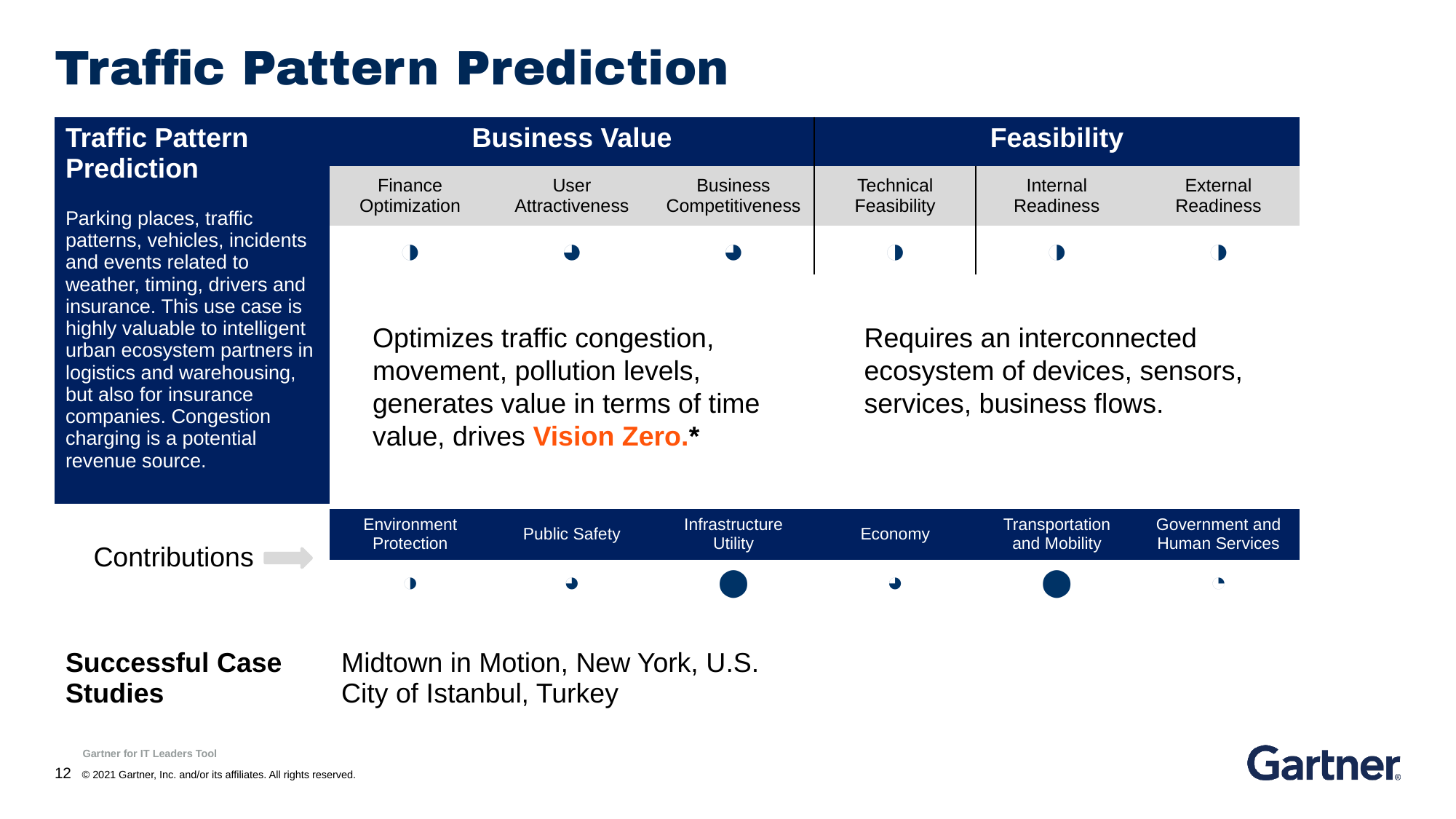

# Traffic Pattern Prediction
| Business Value |  |  | Feasibility |  |  |
| --- | --- | --- | --- | --- | --- |
| Finance Optimization | User Attractiveness | Business Competitiveness | Technical Feasibility | Internal Readiness | External Readiness |
| ◑ | ◕ | ◕ | ◑ | ◑ | ◑ |
| Traffic Pattern Prediction Parking places, traffic patterns, vehicles, incidents and events related to weather, timing, drivers and insurance. This use case is highly valuable to intelligent urban ecosystem partners in logistics and warehousing, but also for insurance companies. Congestion charging is a potential revenue source. |
| --- |
Requires an interconnected ecosystem of devices, sensors, services, business flows.
Optimizes traffic congestion, movement, pollution levels, generates value in terms of time value, drives Vision Zero.*
| Environment Protection | Public Safety | Infrastructure Utility | Economy | Transportation and Mobility | Government and Human Services |
| --- | --- | --- | --- | --- | --- |
| ◑ | ◕ | ⬤ | ◕ | ⬤ | ◔ |
Contributions

| Successful Case Studies | Midtown in Motion, New York, U.S. City of Istanbul, Turkey |
| --- | --- |